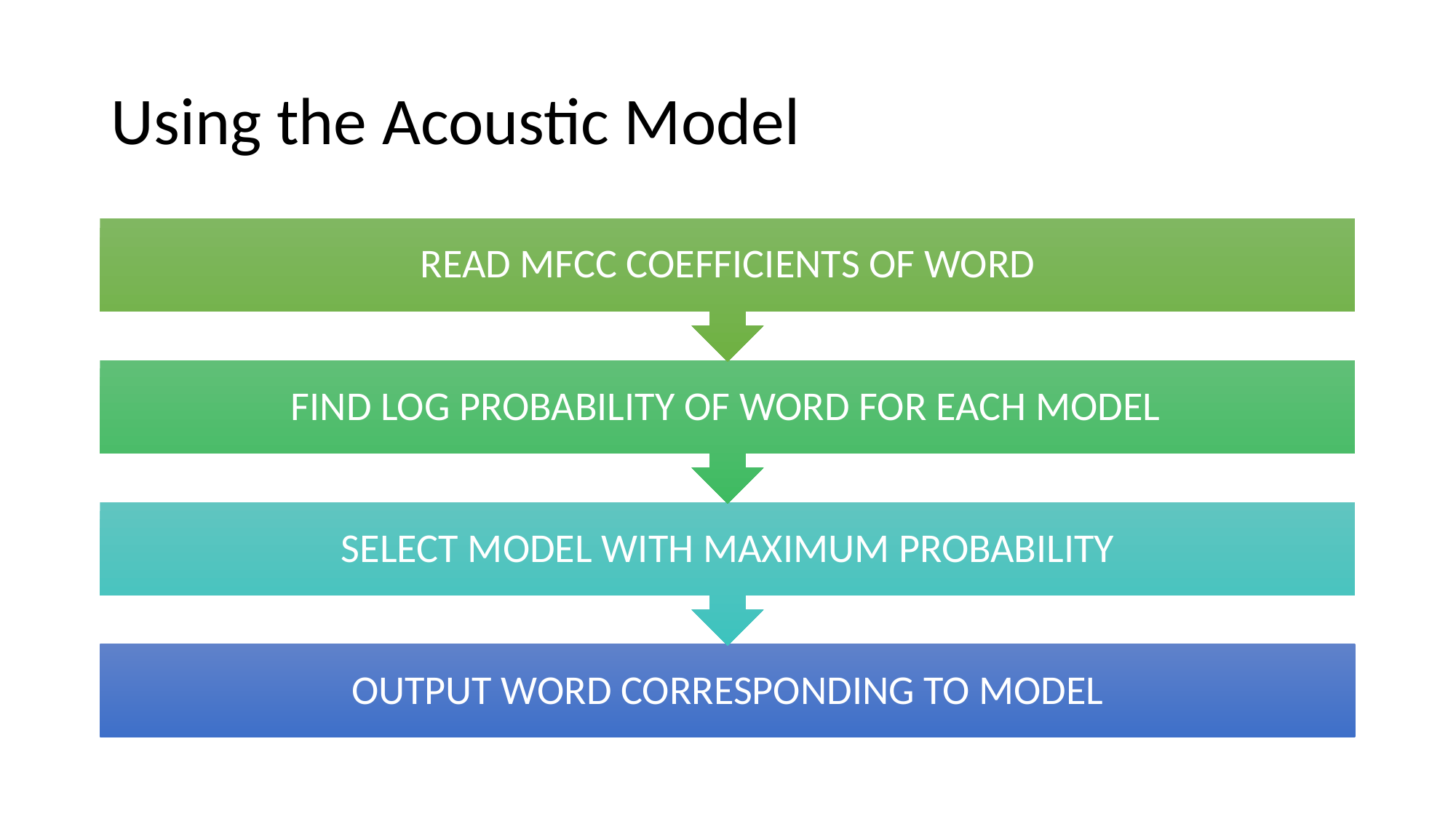

# Using the Acoustic Model
OUTPUT WORD CORRESPONDING TO MODEL
SELECT MODEL WITH MAXIMUM PROBABILITY
FIND LOG PROBABILITY OF WORD FOR EACH MODEL
READ MFCC COEFFICIENTS OF WORD